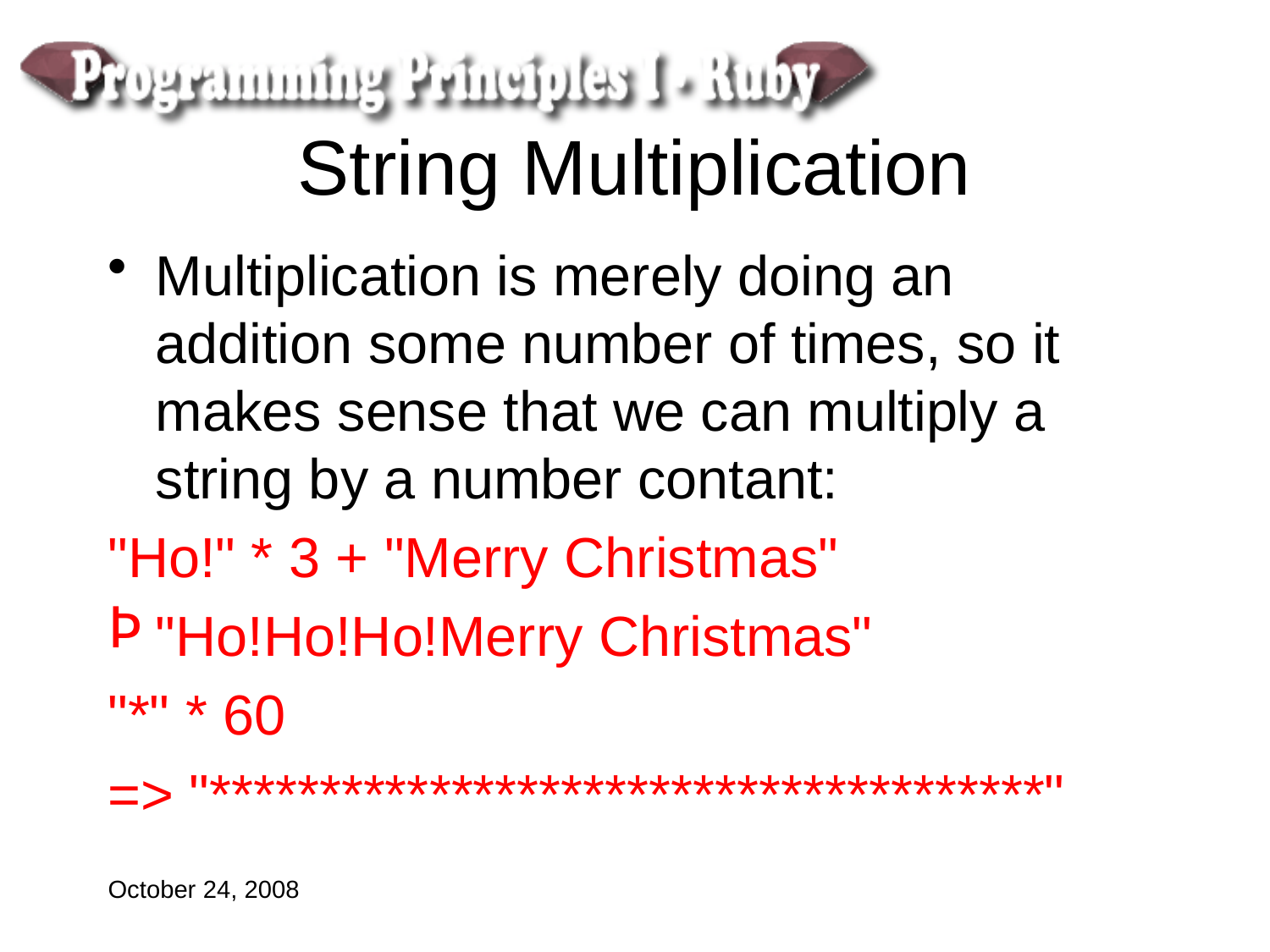

# String Multiplication
Multiplication is merely doing an addition some number of times, so it makes sense that we can multiply a string by a number contant:
"Ho!" * 3 + "Merry Christmas"
"Ho!Ho!Ho!Merry Christmas"
"*" * 60
=> "**************************************"

October 24, 2008